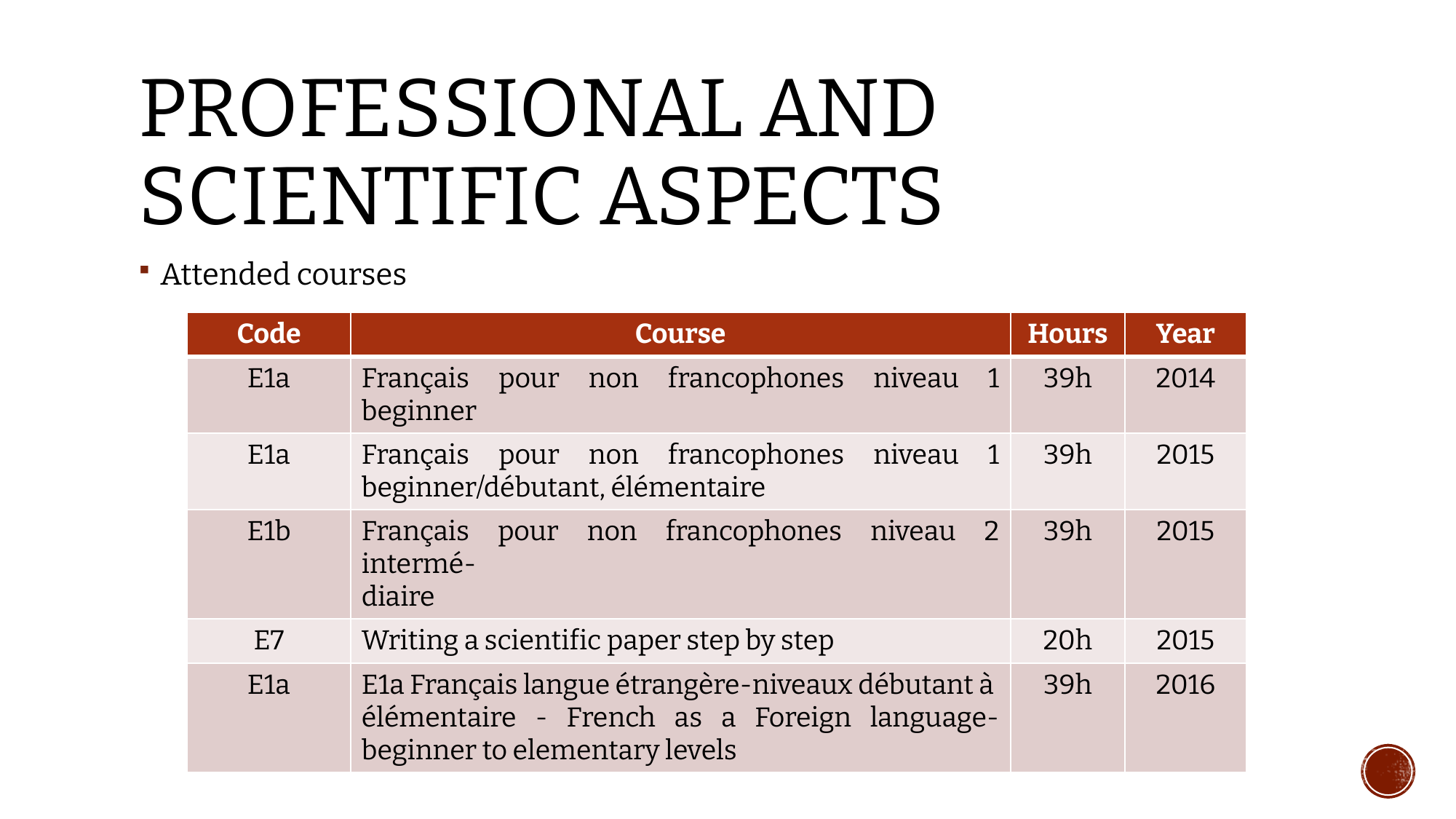

# Professional and scientific aspects
Attended courses
| Code | Course | Hours | Year |
| --- | --- | --- | --- |
| E1a | Français pour non francophones niveau 1 beginner | 39h | 2014 |
| E1a | Français pour non francophones niveau 1 beginner/débutant, élémentaire | 39h | 2015 |
| E1b | Français pour non francophones niveau 2 intermé- diaire | 39h | 2015 |
| E7 | Writing a scientific paper step by step | 20h | 2015 |
| E1a | E1a Français langue étrangère-niveaux débutant à élémentaire - French as a Foreign language-beginner to elementary levels | 39h | 2016 |